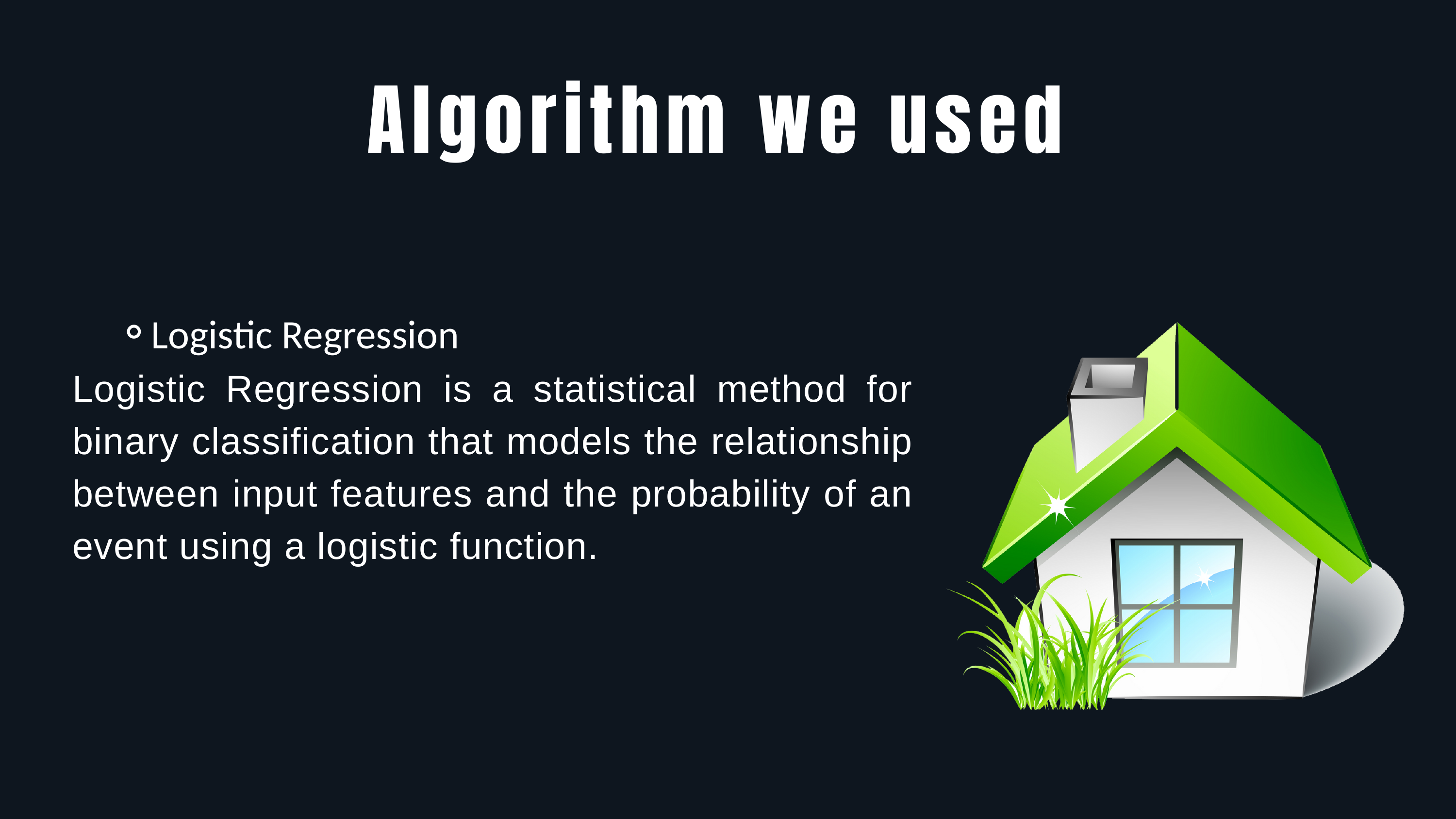

Algorithm we used
Logistic Regression
Logistic Regression is a statistical method for binary classification that models the relationship between input features and the probability of an event using a logistic function.